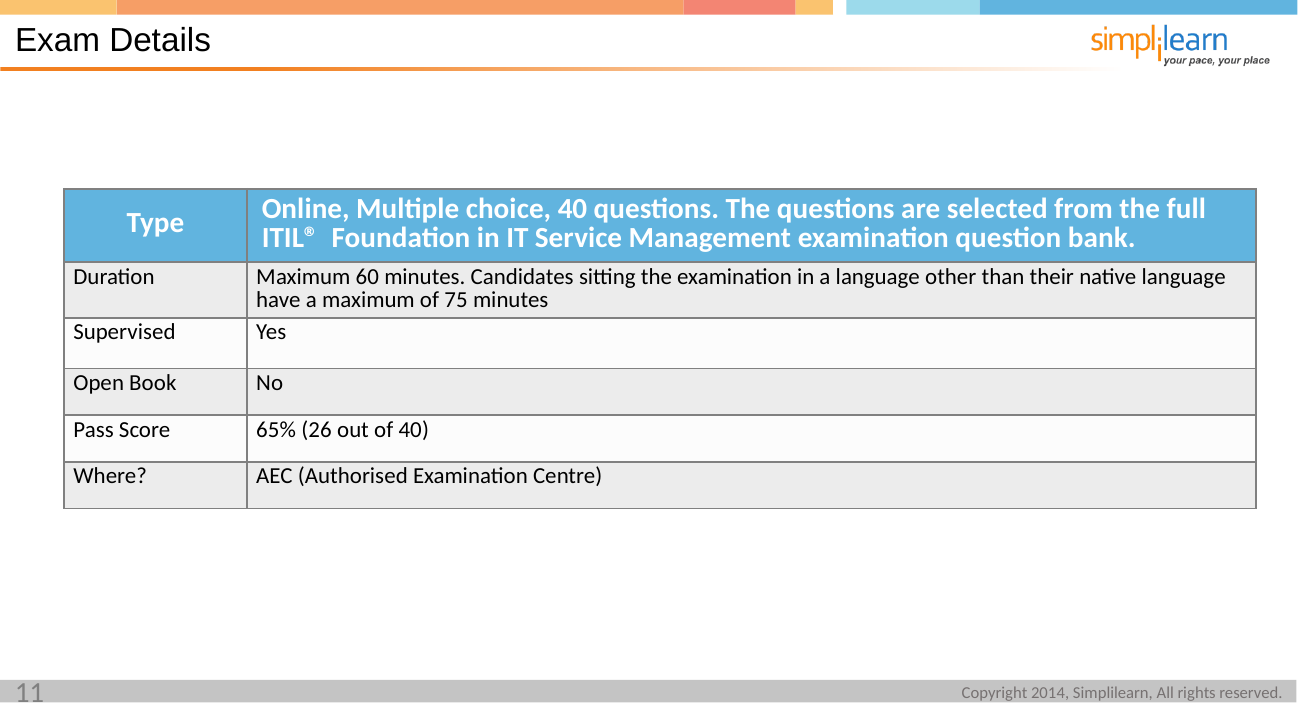

Exam Details
| Type | Online, Multiple choice, 40 questions. The questions are selected from the full ITIL® Foundation in IT Service Management examination question bank. |
| --- | --- |
| Duration | Maximum 60 minutes. Candidates sitting the examination in a language other than their native language have a maximum of 75 minutes |
| Supervised | Yes |
| Open Book | No |
| Pass Score | 65% (26 out of 40) |
| Where? | AEC (Authorised Examination Centre) |